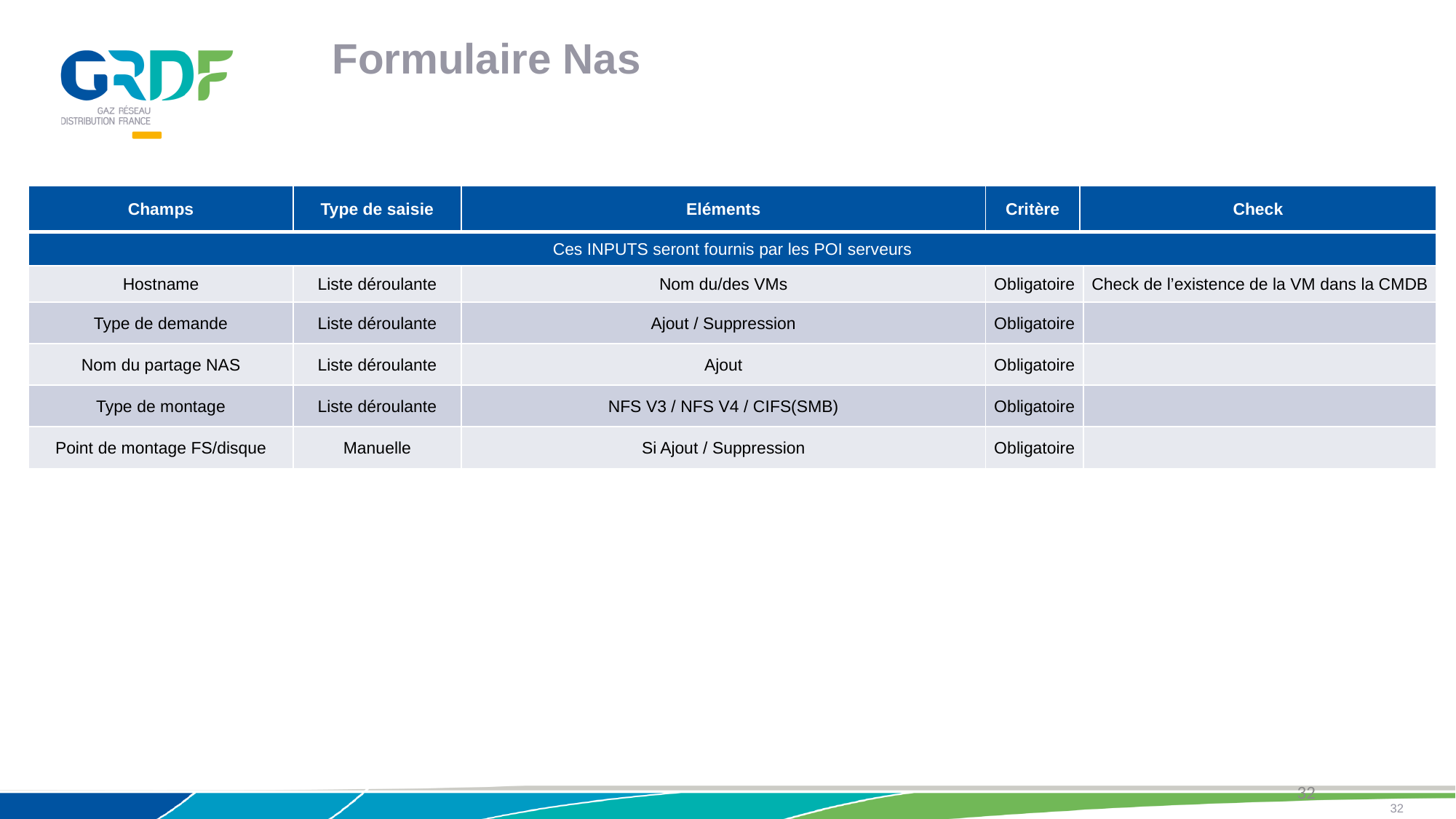

Formulaire Nas
| Champs | Type de saisie | Eléments | Critère | Check |  |
| --- | --- | --- | --- | --- | --- |
| Ces INPUTS seront fournis par les POI serveurs |  |  |  |  |  |
| Hostname | Liste déroulante | Nom du/des VMs | Obligatoire | Calculer en fonction des informations saisies + Check CI CMDB et/ou Infoblox | Check de l’existence de la VM dans la CMDB |
| Type de demande | Liste déroulante | Ajout / Suppression | Obligatoire |  |  |
| Nom du partage NAS | Liste déroulante | Ajout | Obligatoire |  |  |
| Type de montage | Liste déroulante | NFS V3 / NFS V4 / CIFS(SMB) | Obligatoire |  |  |
| Point de montage FS/disque | Manuelle | Si Ajout / Suppression | Obligatoire |  |  |
32
32
03/12/2018